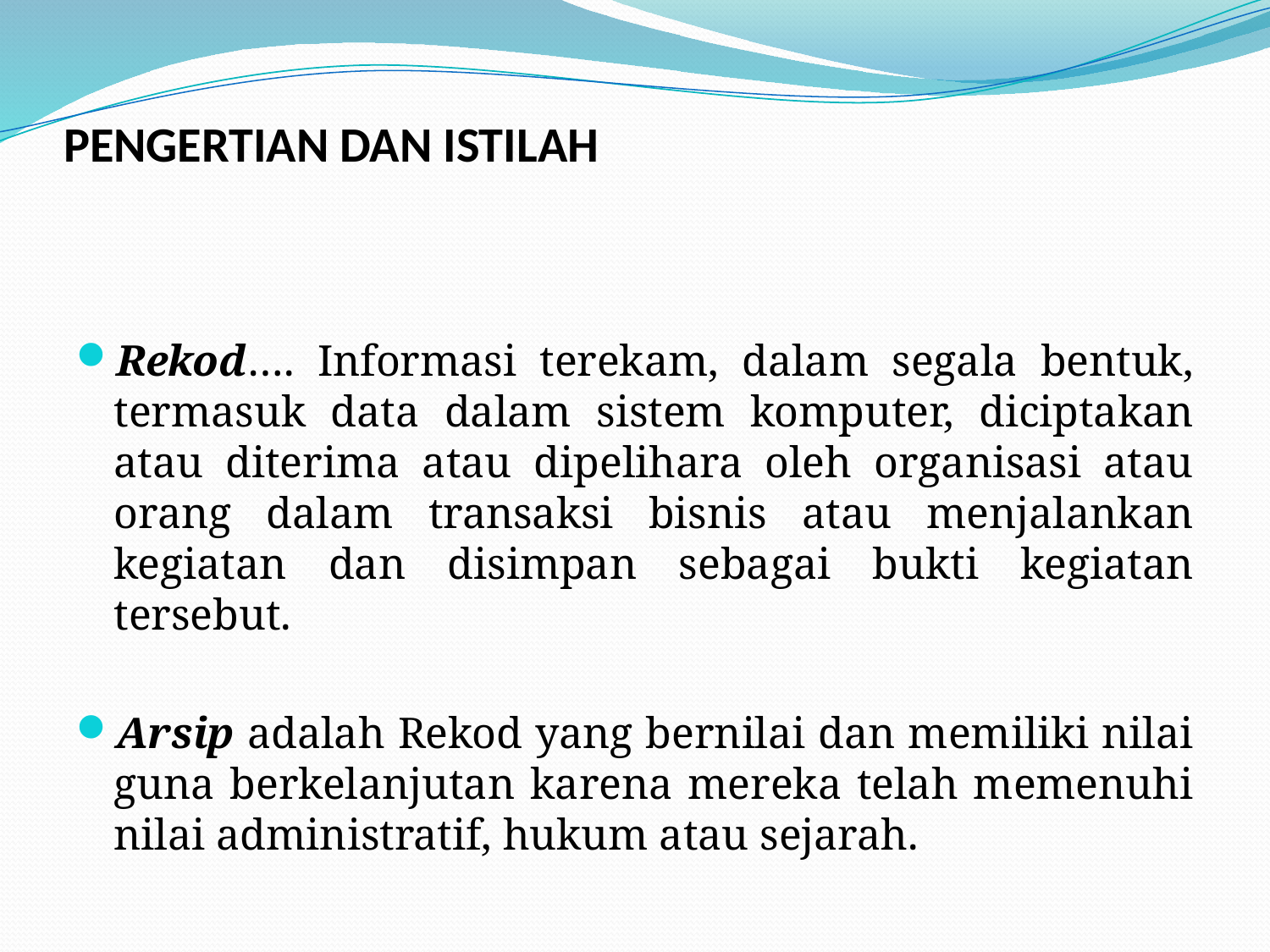

# PENGERTIAN DAN ISTILAH

Rekod…. Informasi terekam, dalam segala bentuk, termasuk data dalam sistem komputer, diciptakan atau diterima atau dipelihara oleh organisasi atau orang dalam transaksi bisnis atau menjalankan kegiatan dan disimpan sebagai bukti kegiatan tersebut.

Arsip adalah Rekod yang bernilai dan memiliki nilai guna berkelanjutan karena mereka telah memenuhi nilai administratif, hukum atau sejarah.